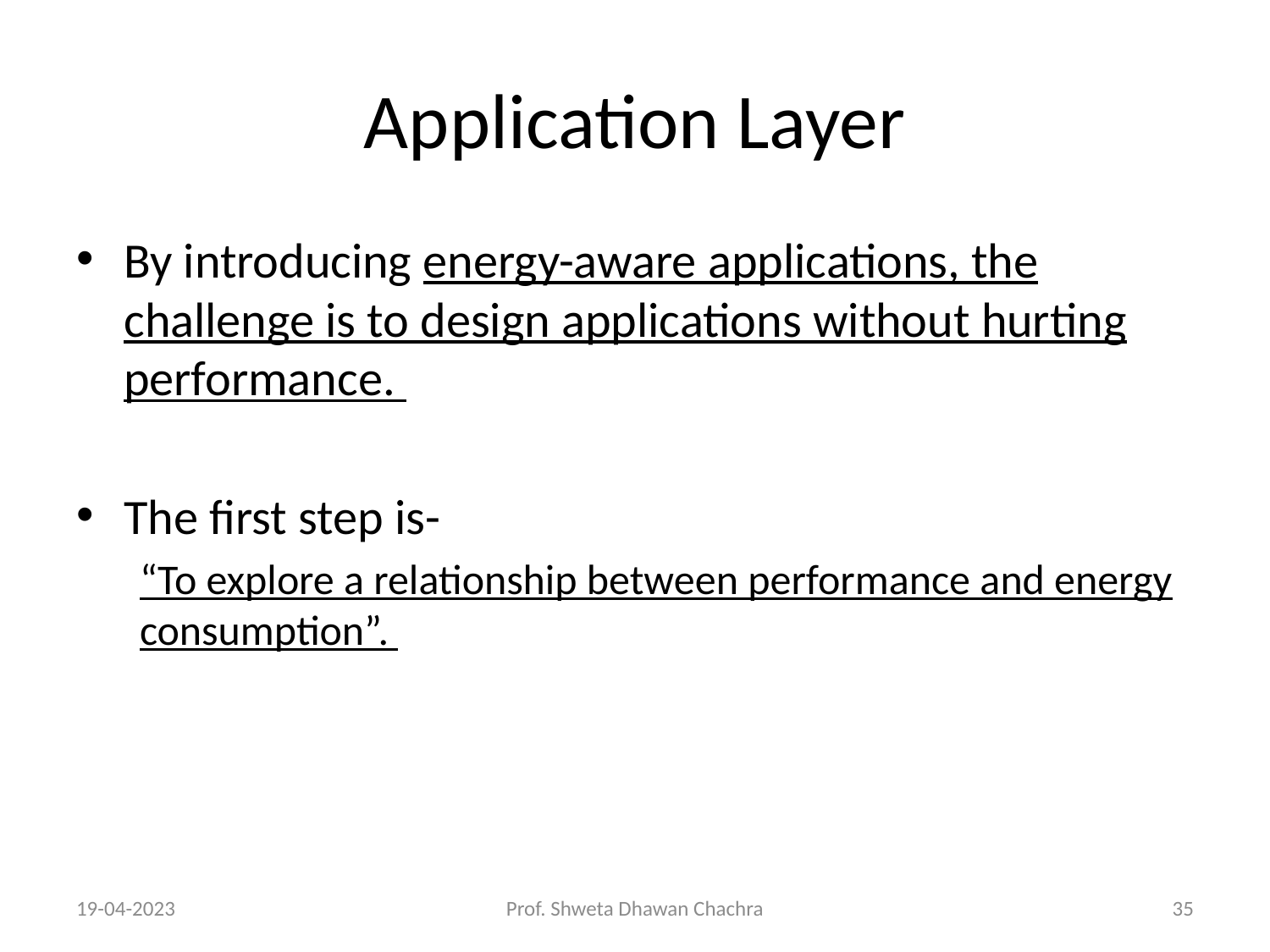

# Application Layer
By introducing energy-aware applications, the challenge is to design applications without hurting performance.

The first step is-
“To explore a relationship between performance and energy consumption”.
19-04-2023
Prof. Shweta Dhawan Chachra
35